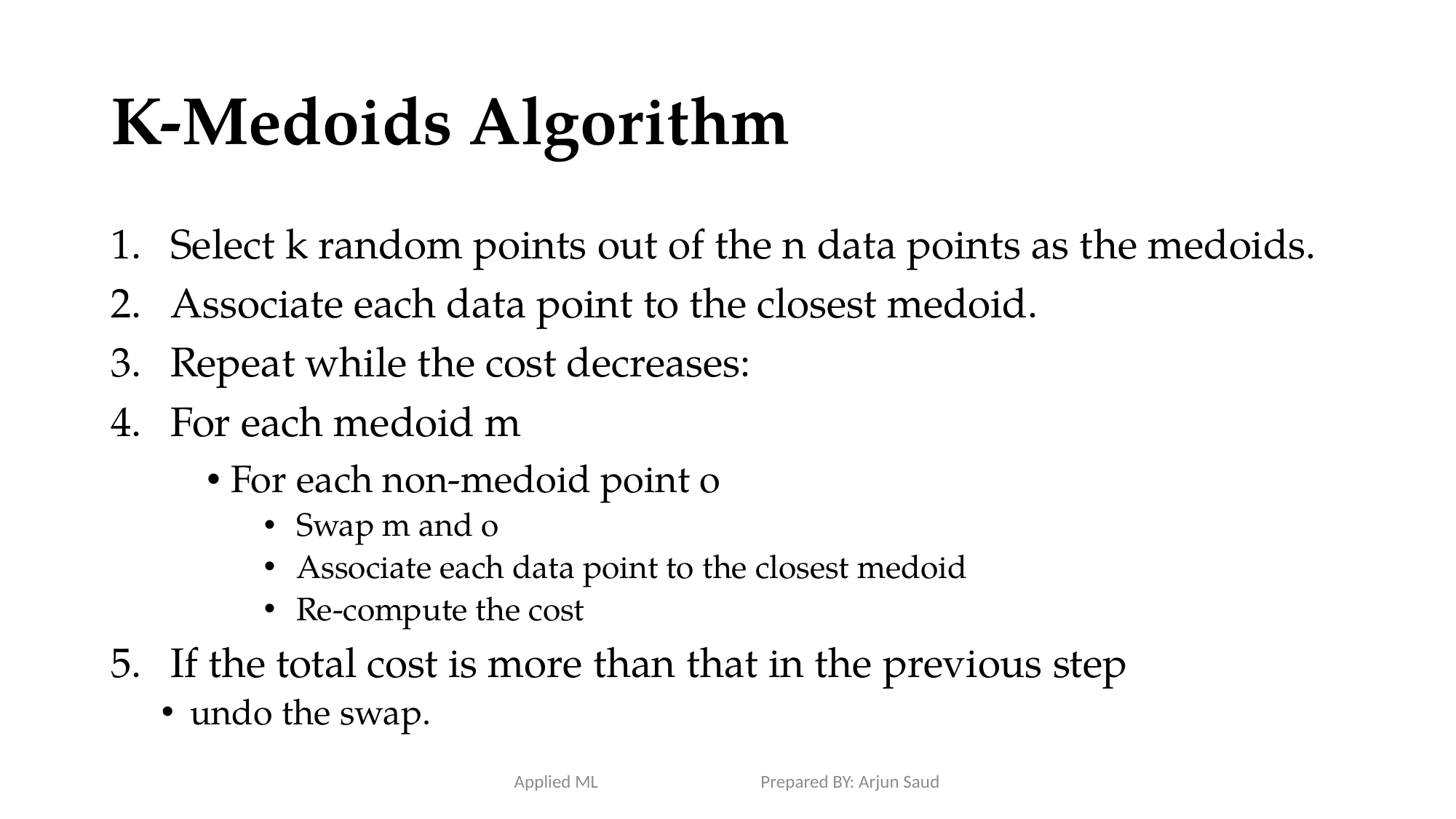

# K-Medoids Algorithm
Select k random points out of the n data points as the medoids.
Associate each data point to the closest medoid.
Repeat while the cost decreases:
For each medoid m
For each non-medoid point o
Swap m and o
Associate each data point to the closest medoid
Re-compute the cost
If the total cost is more than that in the previous step
undo the swap.
Applied ML                                       Prepared BY: Arjun Saud